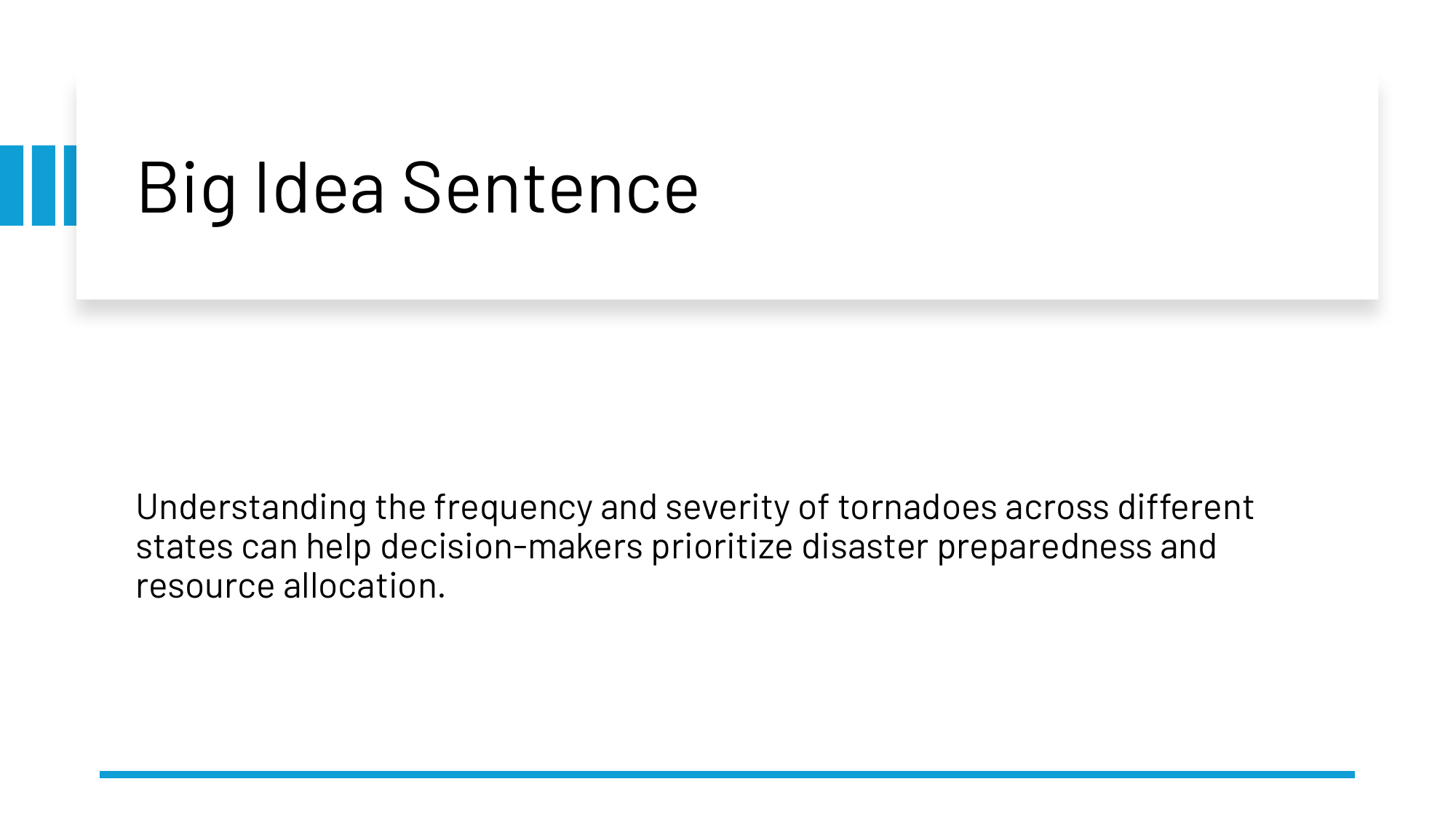

# Big Idea Sentence

Understanding the frequency and severity of tornadoes across different states can help decision-makers prioritize disaster preparedness and resource allocation.